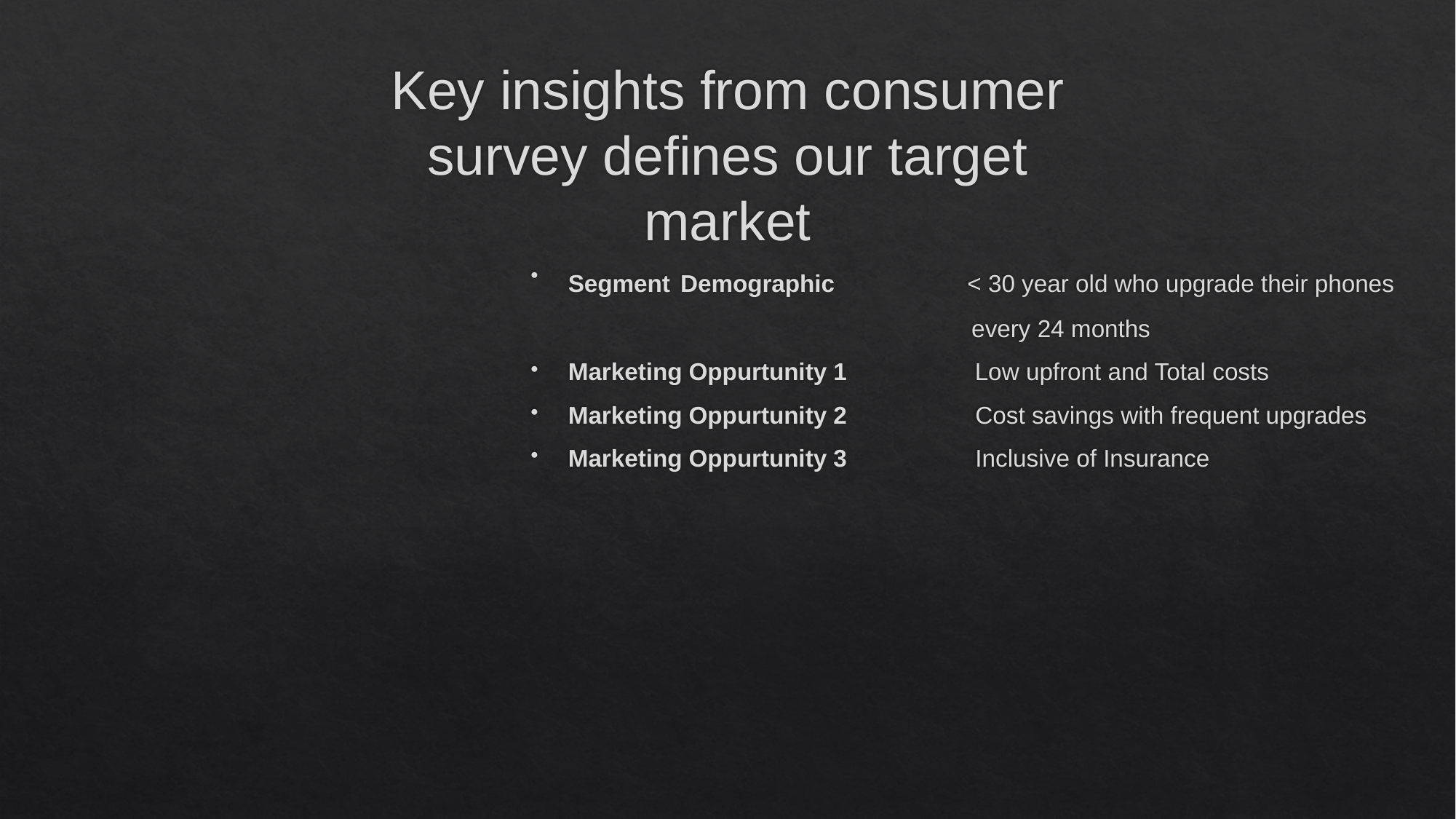

# Key insights from consumer survey defines our target market
Segment Demographic             < 30 year old who upgrade their phones
                                                                  every 24 months
Marketing Oppurtunity 1                   Low upfront and Total costs
Marketing Oppurtunity 2                   Cost savings with frequent upgrades
Marketing Oppurtunity 3                   Inclusive of Insurance